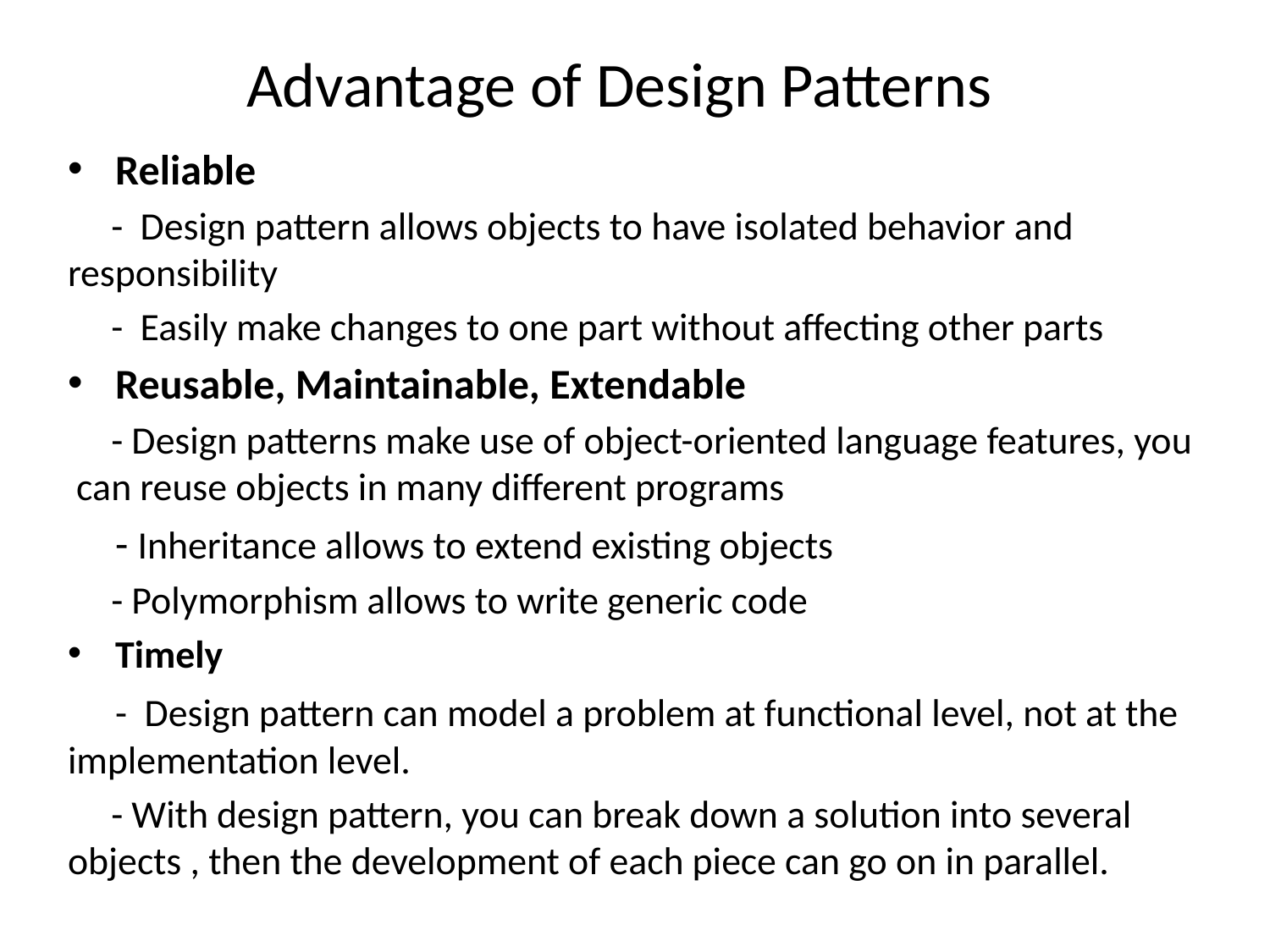

# Advantage of Design Patterns
Reliable
     -  Design pattern allows objects to have isolated behavior and responsibility
     -  Easily make changes to one part without affecting other parts
Reusable, Maintainable, Extendable
     - Design patterns make use of object-oriented language features, you   can reuse objects in many different programs
     - Inheritance allows to extend existing objects
     - Polymorphism allows to write generic code
Timely
     -  Design pattern can model a problem at functional level, not at the implementation level.
     - With design pattern, you can break down a solution into several objects , then the development of each piece can go on in parallel.